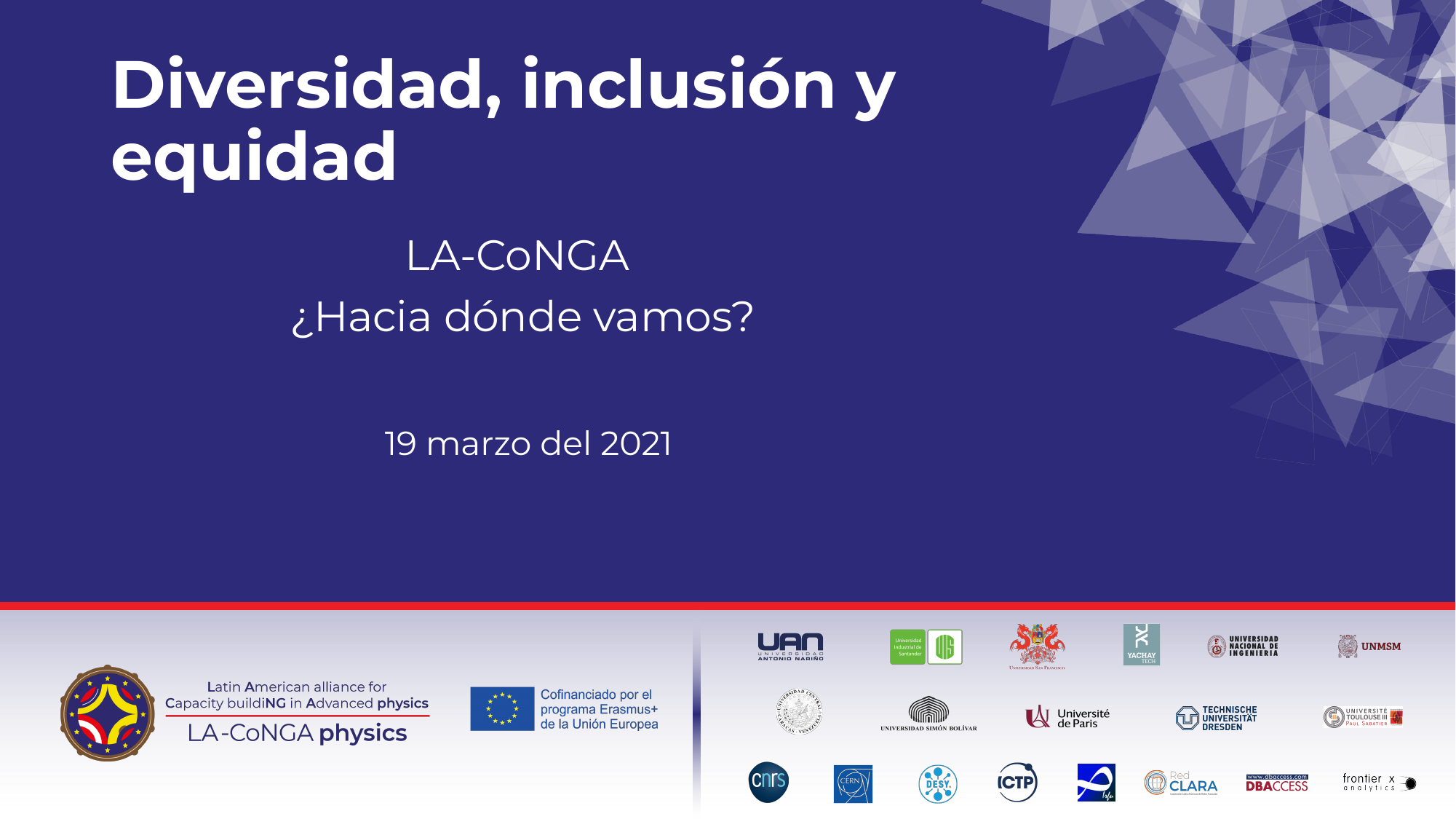

# Diversidad, inclusión y equidad
LA-CoNGA
¿Hacia dónde vamos?
19 marzo del 2021